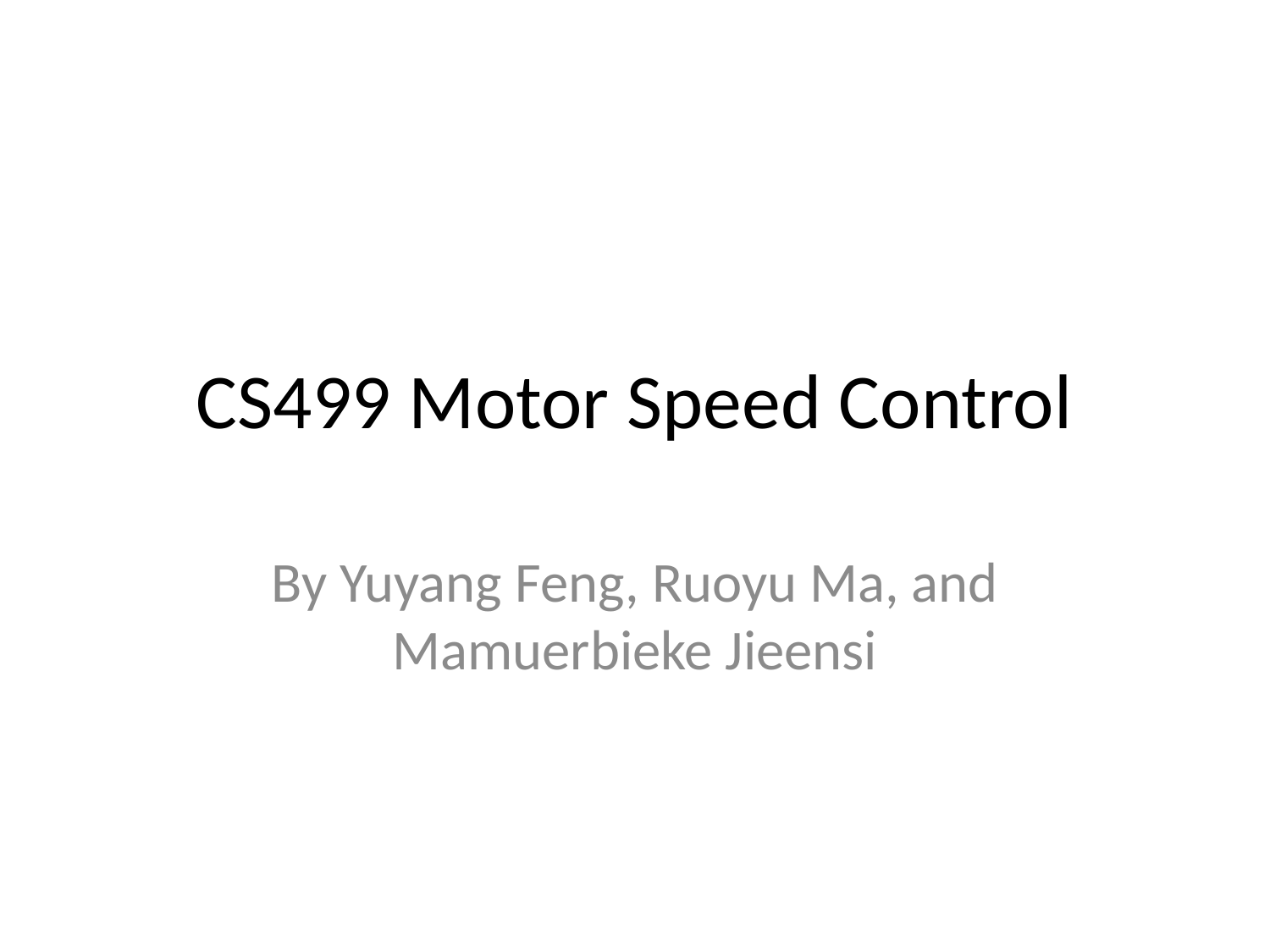

# CS499 Motor Speed Control
By Yuyang Feng, Ruoyu Ma, and Mamuerbieke Jieensi